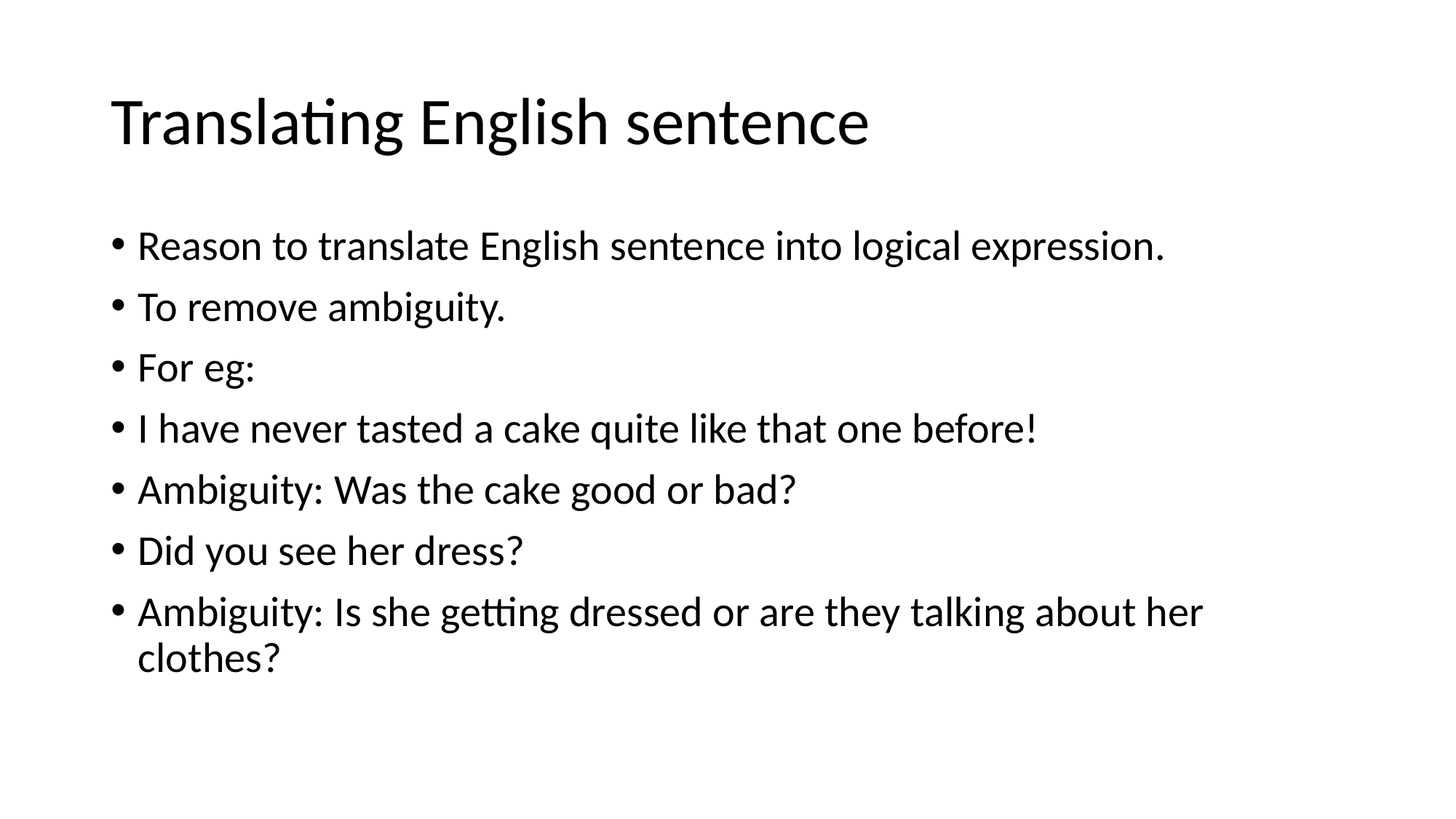

# Translating English sentence
Reason to translate English sentence into logical expression.
To remove ambiguity.
For eg:
I have never tasted a cake quite like that one before!
Ambiguity: Was the cake good or bad?
Did you see her dress?
Ambiguity: Is she getting dressed or are they talking about her clothes?